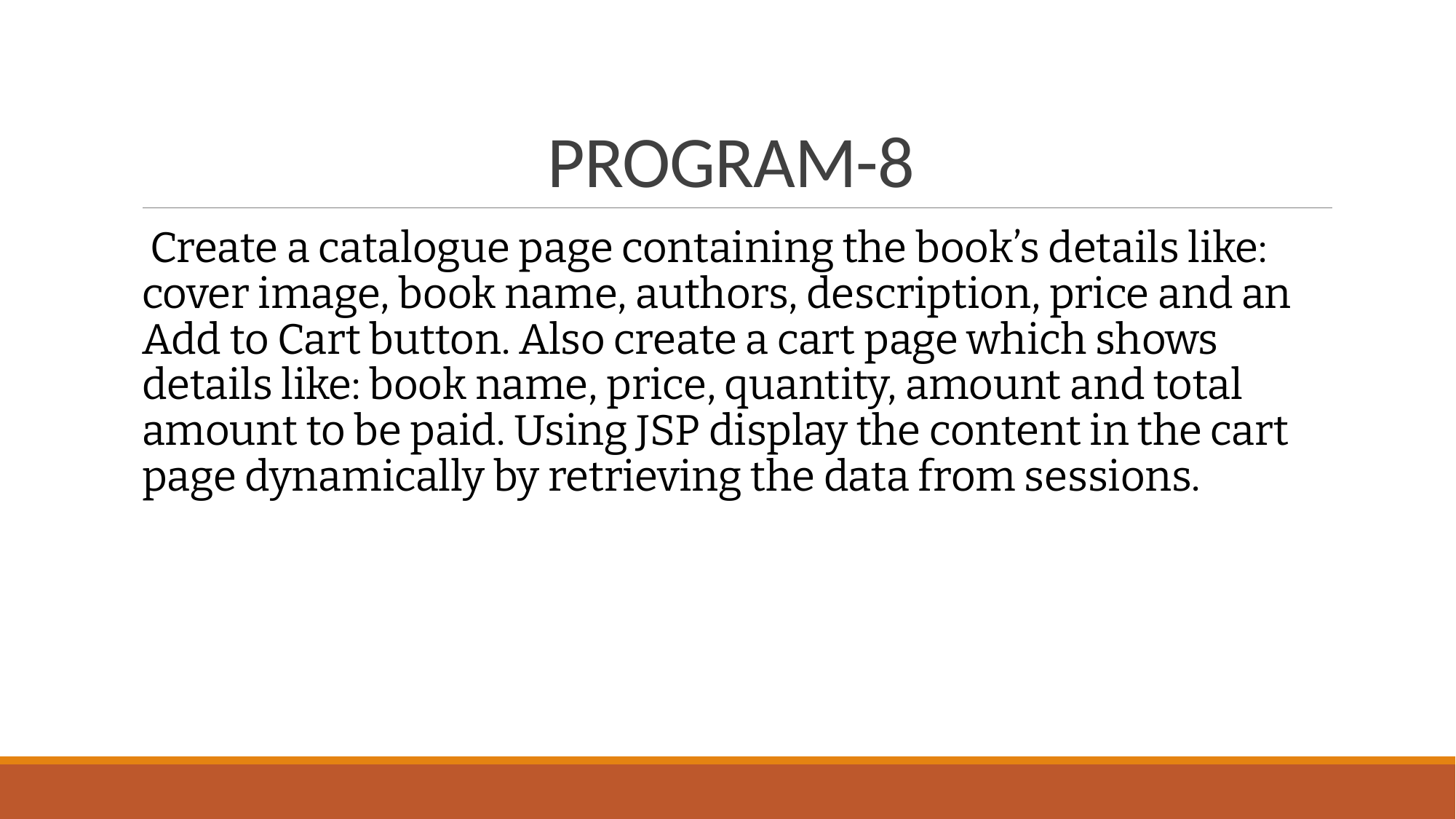

# PROGRAM-8
 Create a catalogue page containing the book’s details like: cover image, book name, authors, description, price and an Add to Cart button. Also create a cart page which shows details like: book name, price, quantity, amount and total amount to be paid. Using JSP display the content in the cart page dynamically by retrieving the data from sessions.